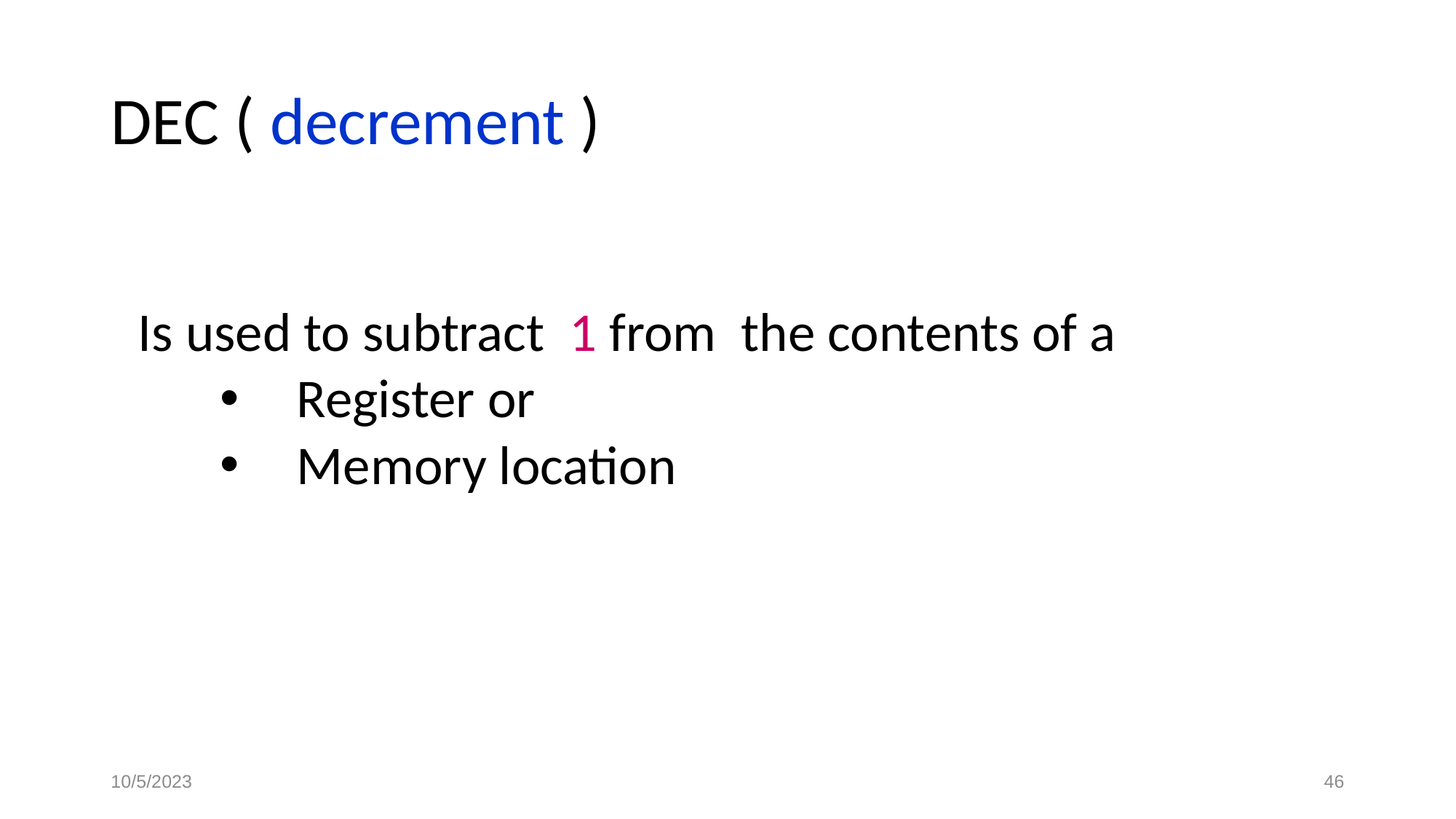

# DEC ( decrement )

	Is used to subtract  1 from  the contents of a
    Register or
    Memory location

10/5/2023
46